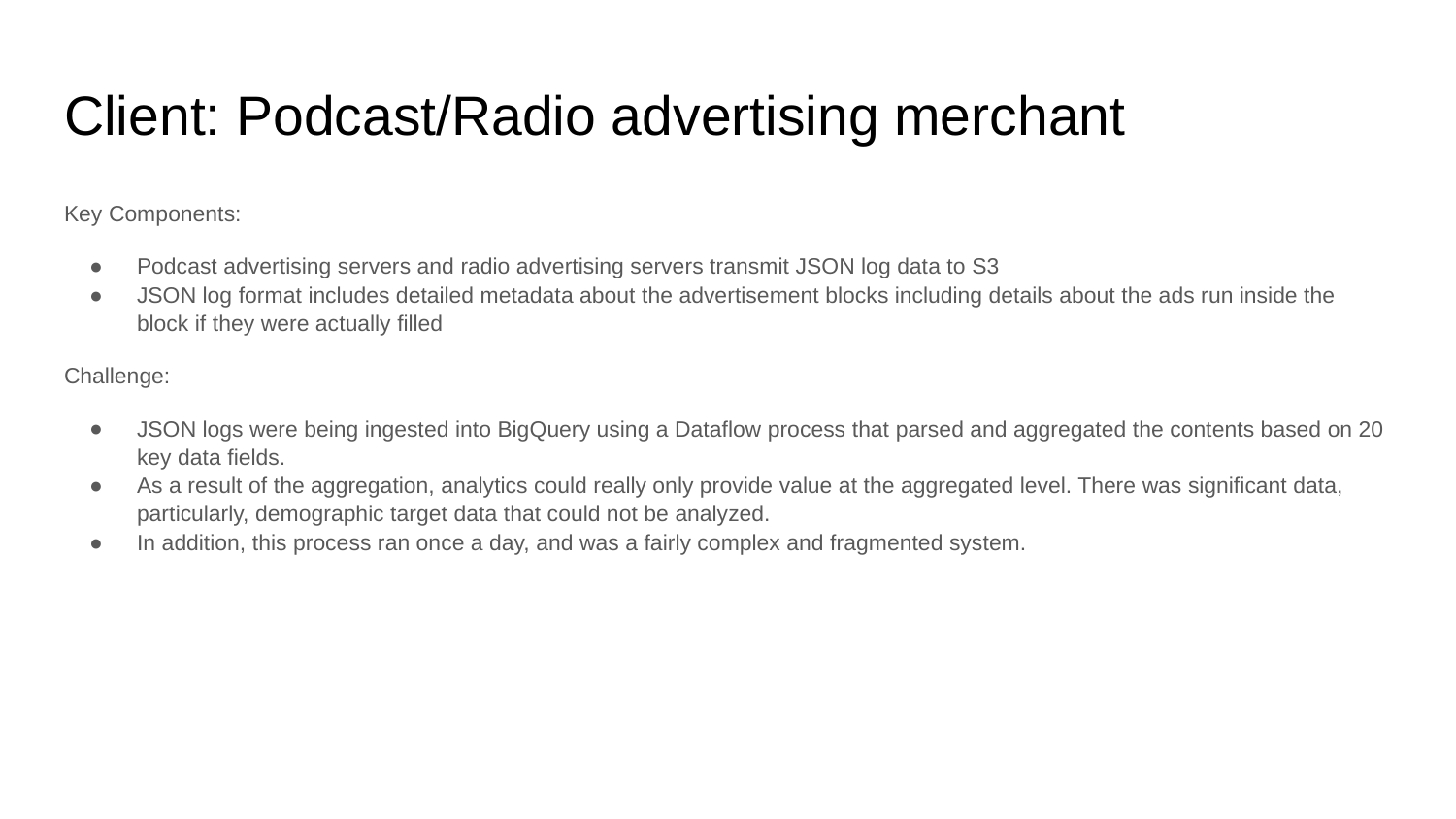

# Client: Podcast/Radio advertising merchant
Key Components:
Podcast advertising servers and radio advertising servers transmit JSON log data to S3
JSON log format includes detailed metadata about the advertisement blocks including details about the ads run inside the block if they were actually filled
Challenge:
JSON logs were being ingested into BigQuery using a Dataflow process that parsed and aggregated the contents based on 20 key data fields.
As a result of the aggregation, analytics could really only provide value at the aggregated level. There was significant data, particularly, demographic target data that could not be analyzed.
In addition, this process ran once a day, and was a fairly complex and fragmented system.